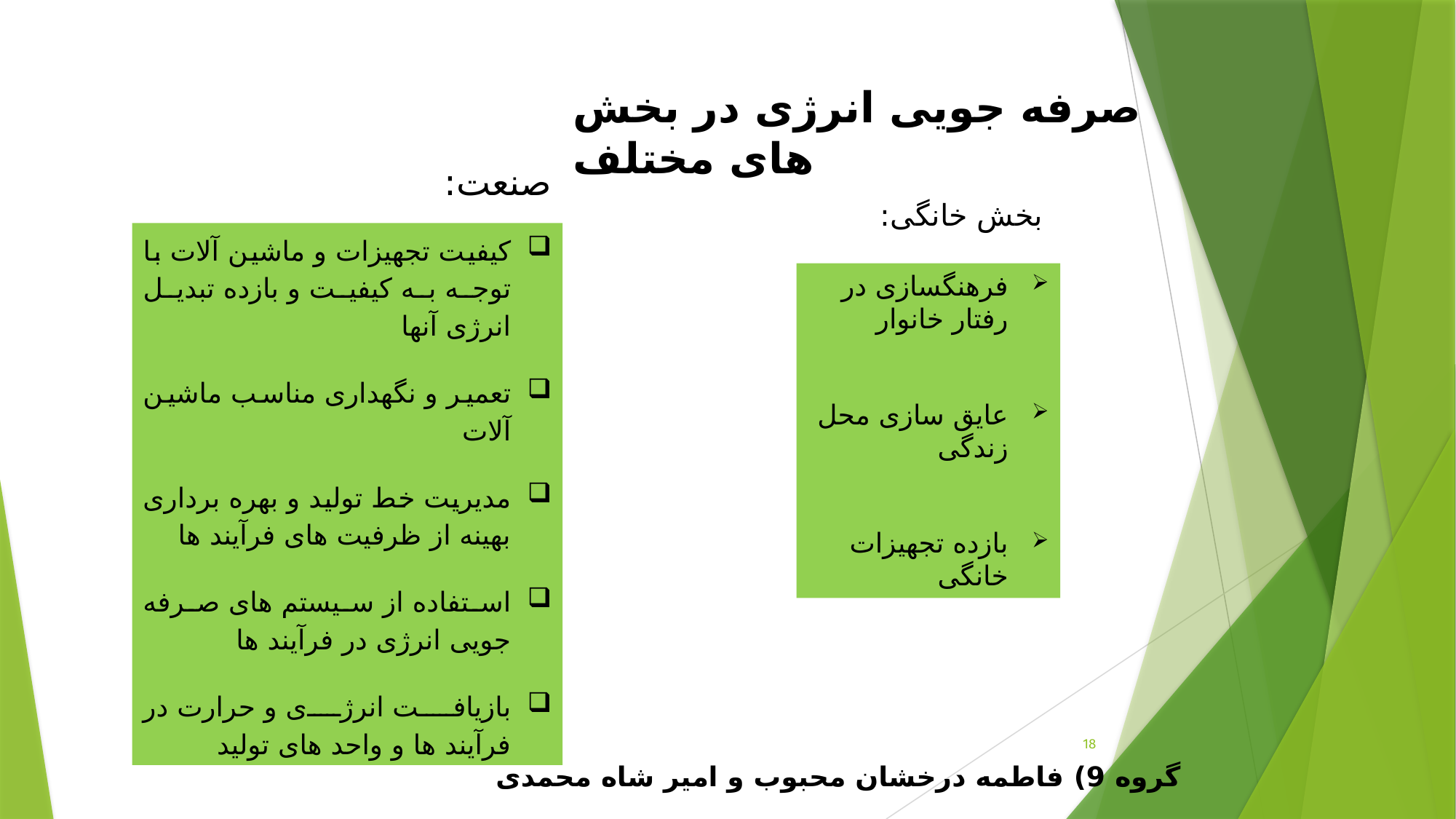

صرفه جویی انرژی در بخش های مختلف
صنعت:
بخش خانگی:
کیفیت تجهیزات و ماشین آلات با توجه به کیفیت و بازده تبدیل انرژی آنها

تعمیر و نگهداری مناسب ماشین آلات

مدیریت خط تولید و بهره برداری بهینه از ظرفیت های فرآیند ها

استفاده از سیستم های صرفه جویی انرژی در فرآیند ها

بازیافت انرژی و حرارت در فرآیند ها و واحد های تولید
فرهنگسازی در رفتار خانوار

عایق سازی محل زندگی

بازده تجهیزات خانگی
18
گروه 9) فاطمه درخشان محبوب و امیر شاه محمدی